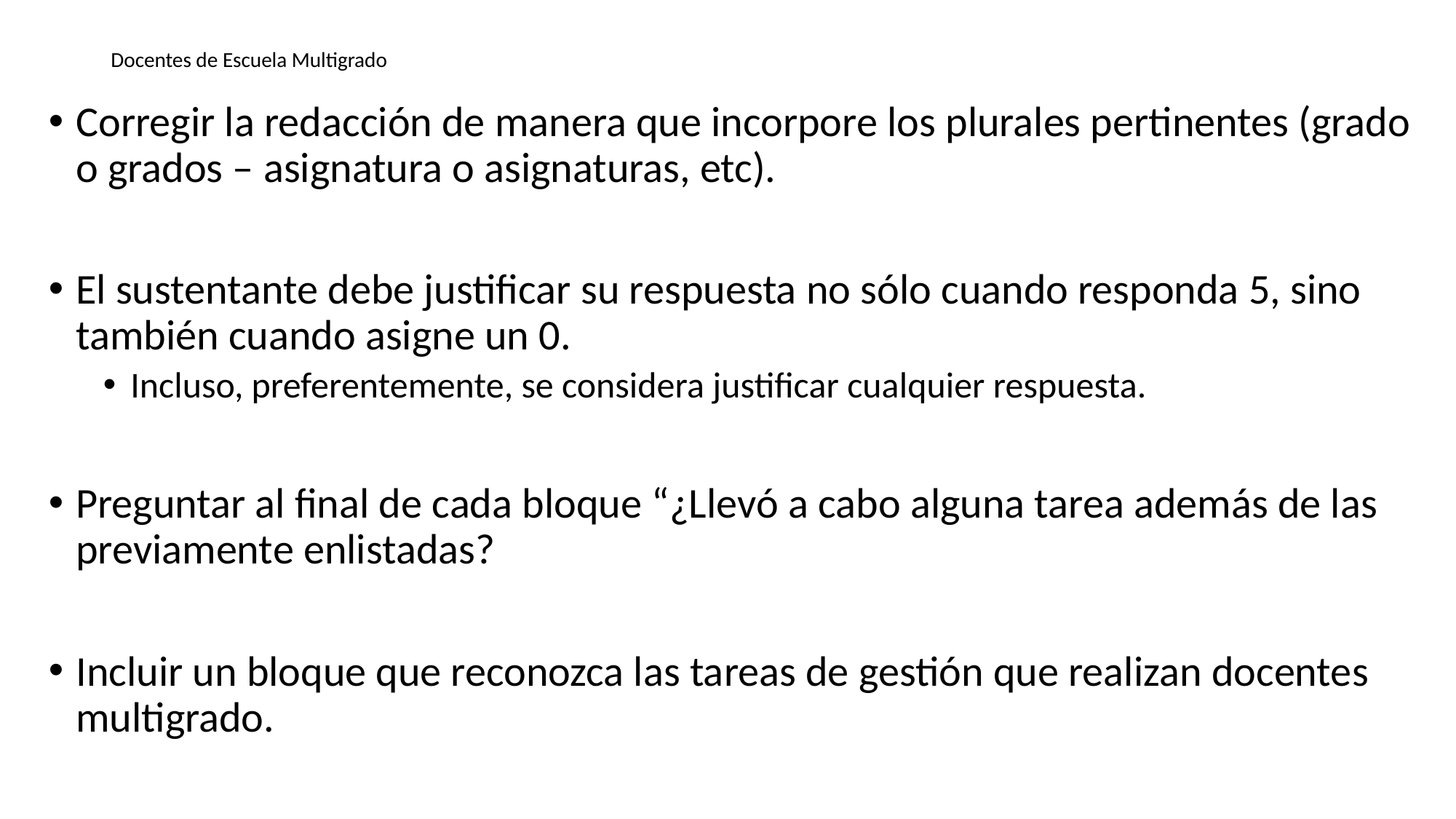

# Docentes de Escuela Multigrado
Corregir la redacción de manera que incorpore los plurales pertinentes (grado o grados – asignatura o asignaturas, etc).

El sustentante debe justificar su respuesta no sólo cuando responda 5, sino también cuando asigne un 0.
Incluso, preferentemente, se considera justificar cualquier respuesta.

Preguntar al final de cada bloque “¿Llevó a cabo alguna tarea además de las previamente enlistadas?

Incluir un bloque que reconozca las tareas de gestión que realizan docentes multigrado.